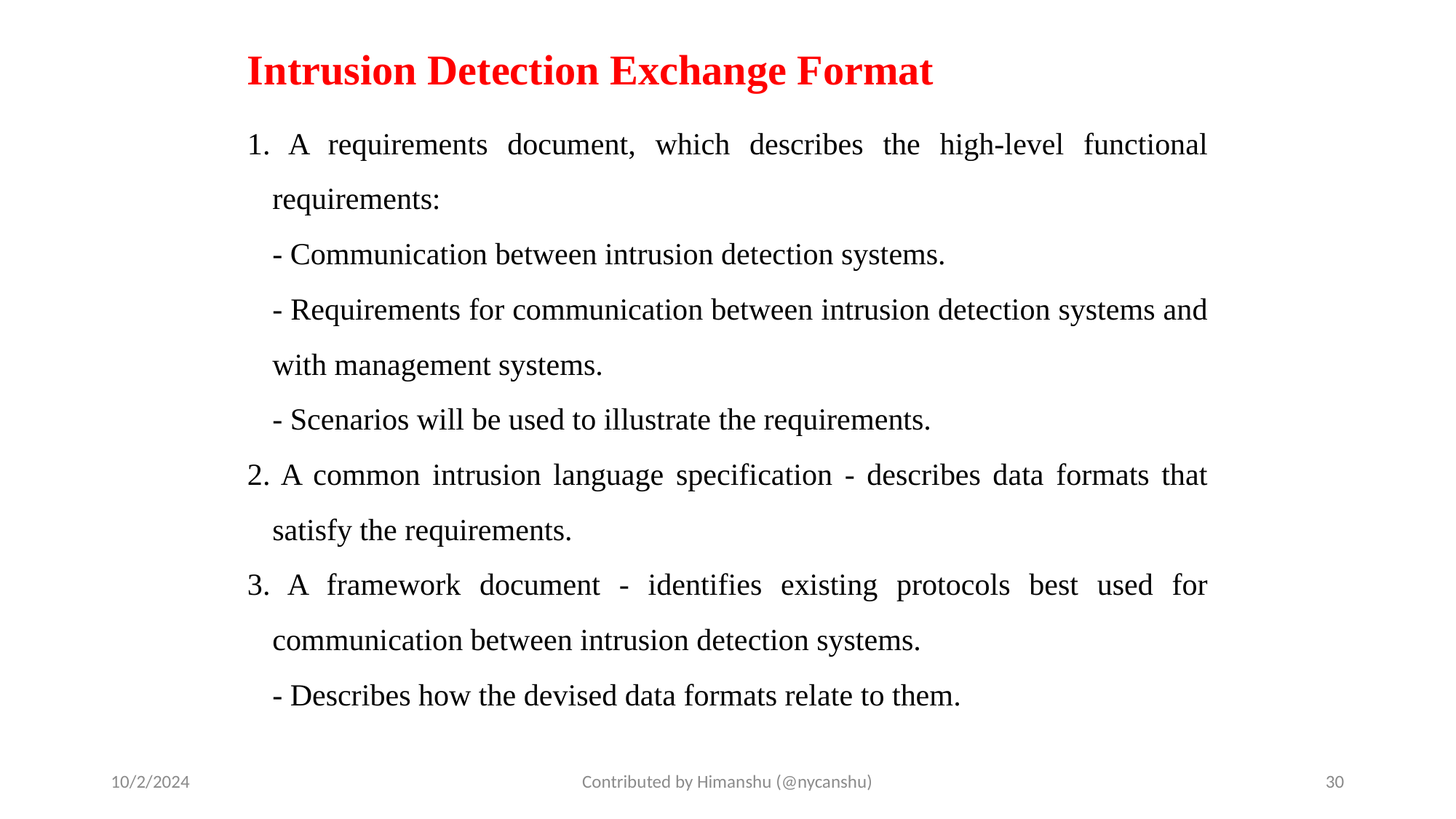

# Intrusion Detection Exchange Format
1. A requirements document, which describes the high-level functional requirements:
	- Communication between intrusion detection systems.
	- Requirements for communication between intrusion detection systems and with management systems.
	- Scenarios will be used to illustrate the requirements.
2. A common intrusion language specification - describes data formats that satisfy the requirements.
3. A framework document - identifies existing protocols best used for communication between intrusion detection systems.
	- Describes how the devised data formats relate to them.
10/2/2024
Contributed by Himanshu (@nycanshu)
30